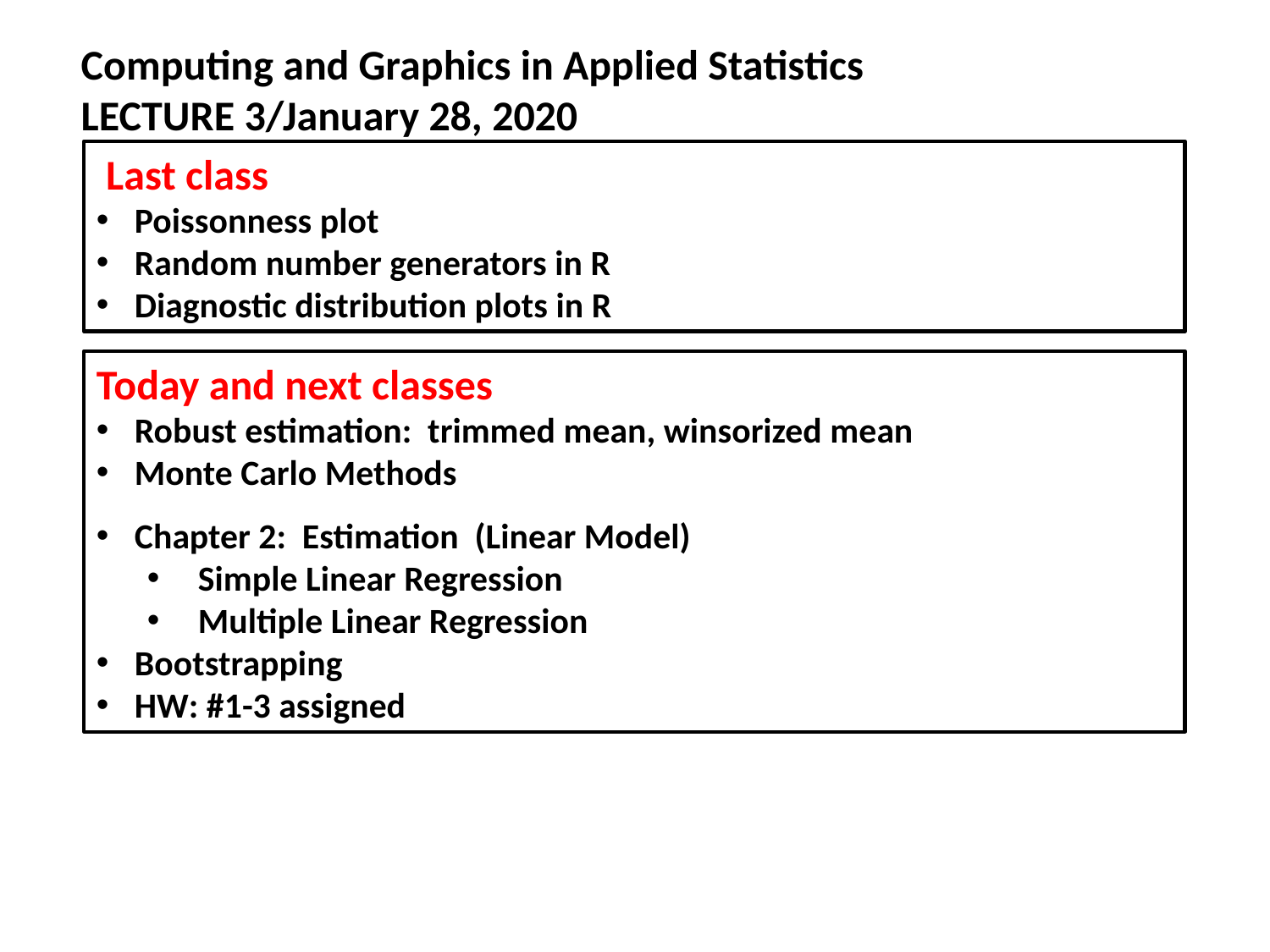

Computing and Graphics in Applied Statistics
LECTURE 3/January 28, 2020

 Last class
Poissonness plot
Random number generators in R
Diagnostic distribution plots in R
Today and next classes
Robust estimation:  trimmed mean, winsorized mean
Monte Carlo Methods

Chapter 2:  Estimation  (Linear Model)
Simple Linear Regression
Multiple Linear Regression
Bootstrapping
HW: #1-3 assigned